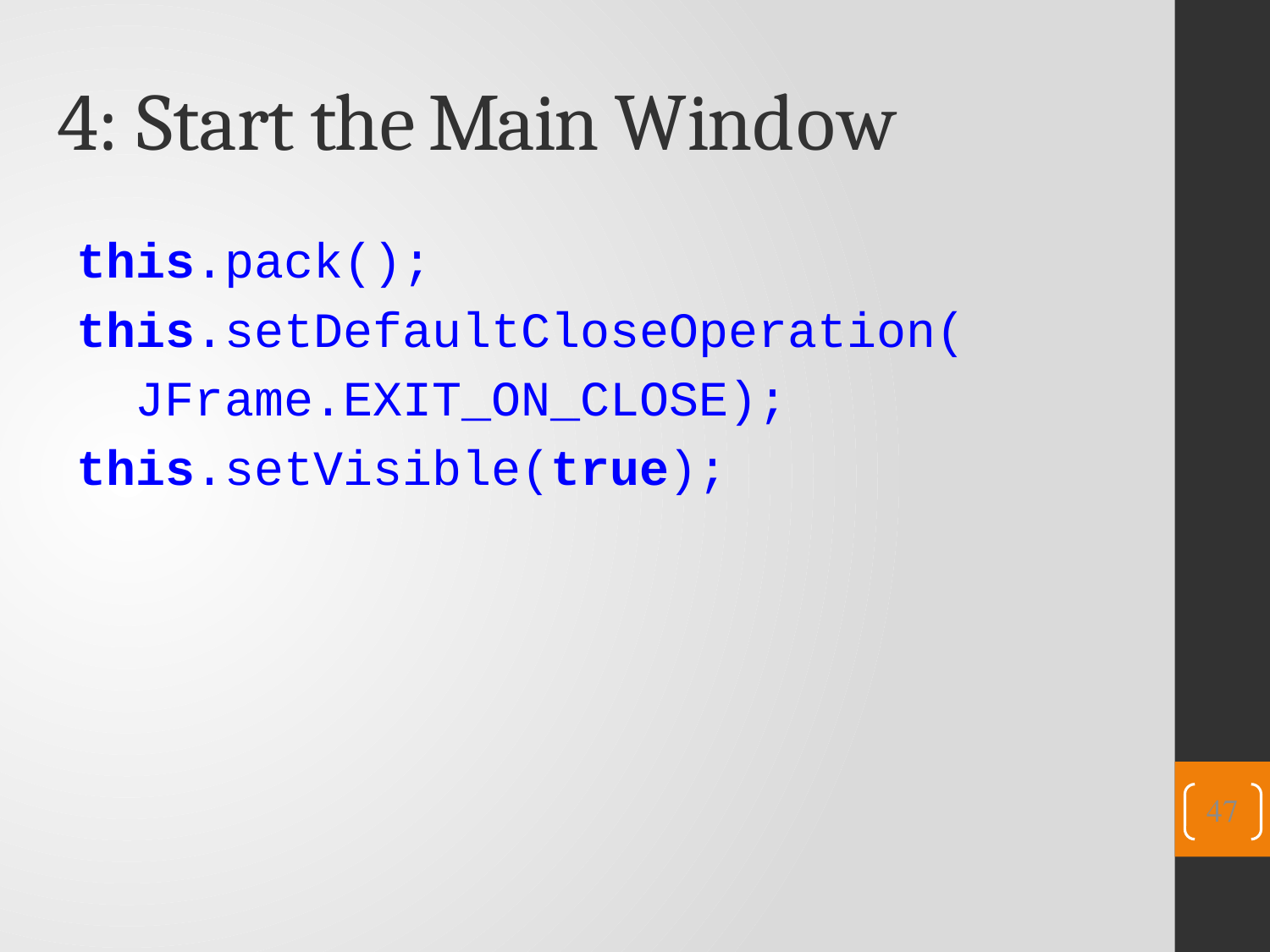

# 4: Start the Main Window
this.pack();
this.setDefaultCloseOperation(
  JFrame.EXIT_ON_CLOSE);
this.setVisible(true);
47